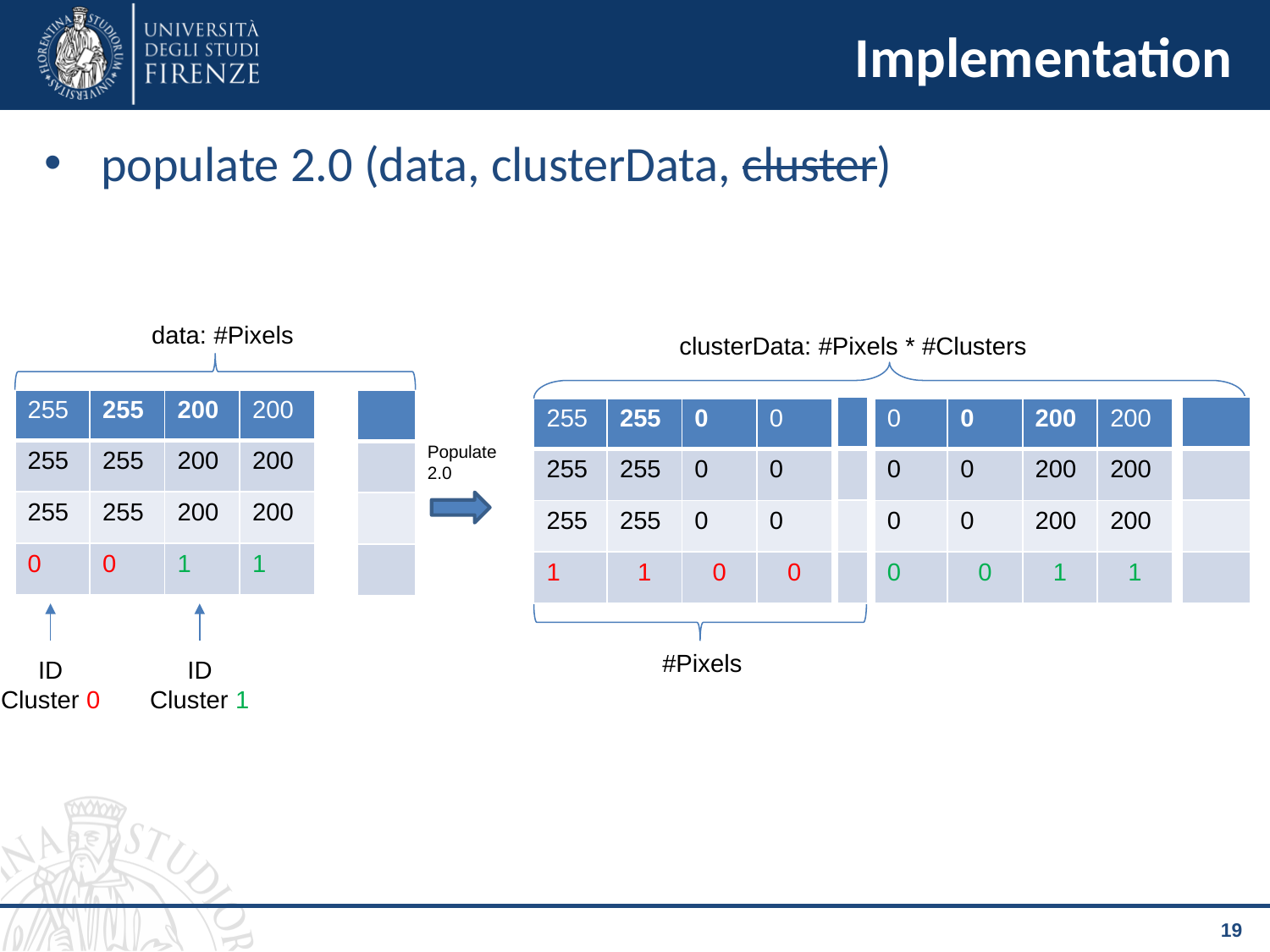

# Implementation
populate 2.0 (data, clusterData, cluster)

data: #Pixels
clusterData: #Pixels * #Clusters
| 255 | 255 | 200 | 200 |
| --- | --- | --- | --- |
| 255 | 255 | 200 | 200 |
| 255 | 255 | 200 | 200 |
| 0 | 0 | 1 | 1 |
|  |
| --- |
|  |
|  |
|  |
|  |
| --- |
|  |
|  |
|  |
|  |
| --- |
|  |
|  |
|  |
| 255 | 255 | 0 | 0 |
| --- | --- | --- | --- |
| 255 | 255 | 0 | 0 |
| 255 | 255 | 0 | 0 |
| 1 | 1 | 0 | 0 |
| 0 | 0 | 200 | 200 |
| --- | --- | --- | --- |
| 0 | 0 | 200 | 200 |
| 0 | 0 | 200 | 200 |
| 0 | 0 | 1 | 1 |
Populate 2.0

#Pixels
ID
Cluster 0
ID
Cluster 1

19